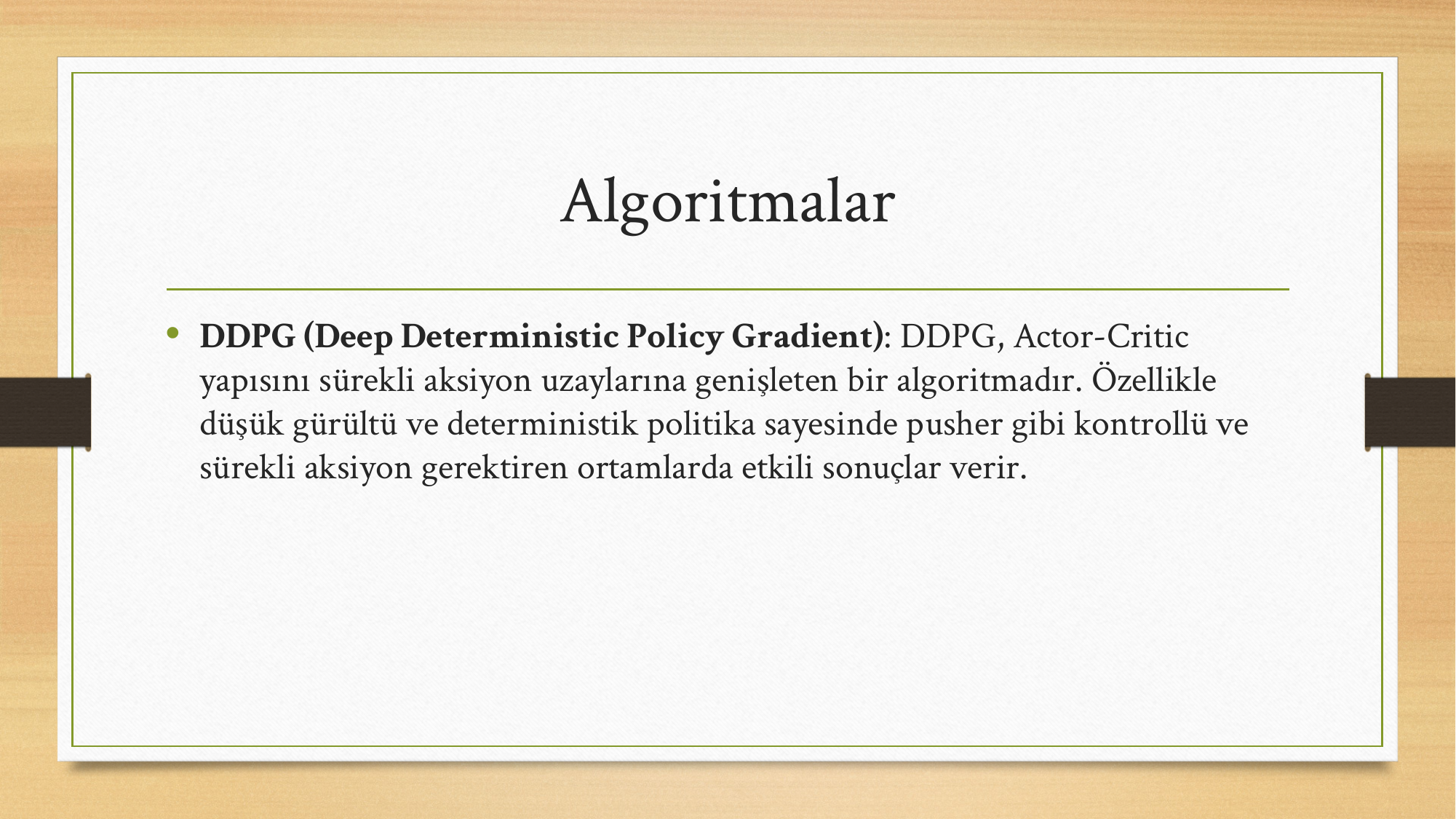

# Algoritmalar
DDPG (Deep Deterministic Policy Gradient): DDPG, Actor-Critic yapısını sürekli aksiyon uzaylarına genişleten bir algoritmadır. Özellikle düşük gürültü ve deterministik politika sayesinde pusher gibi kontrollü ve sürekli aksiyon gerektiren ortamlarda etkili sonuçlar verir.